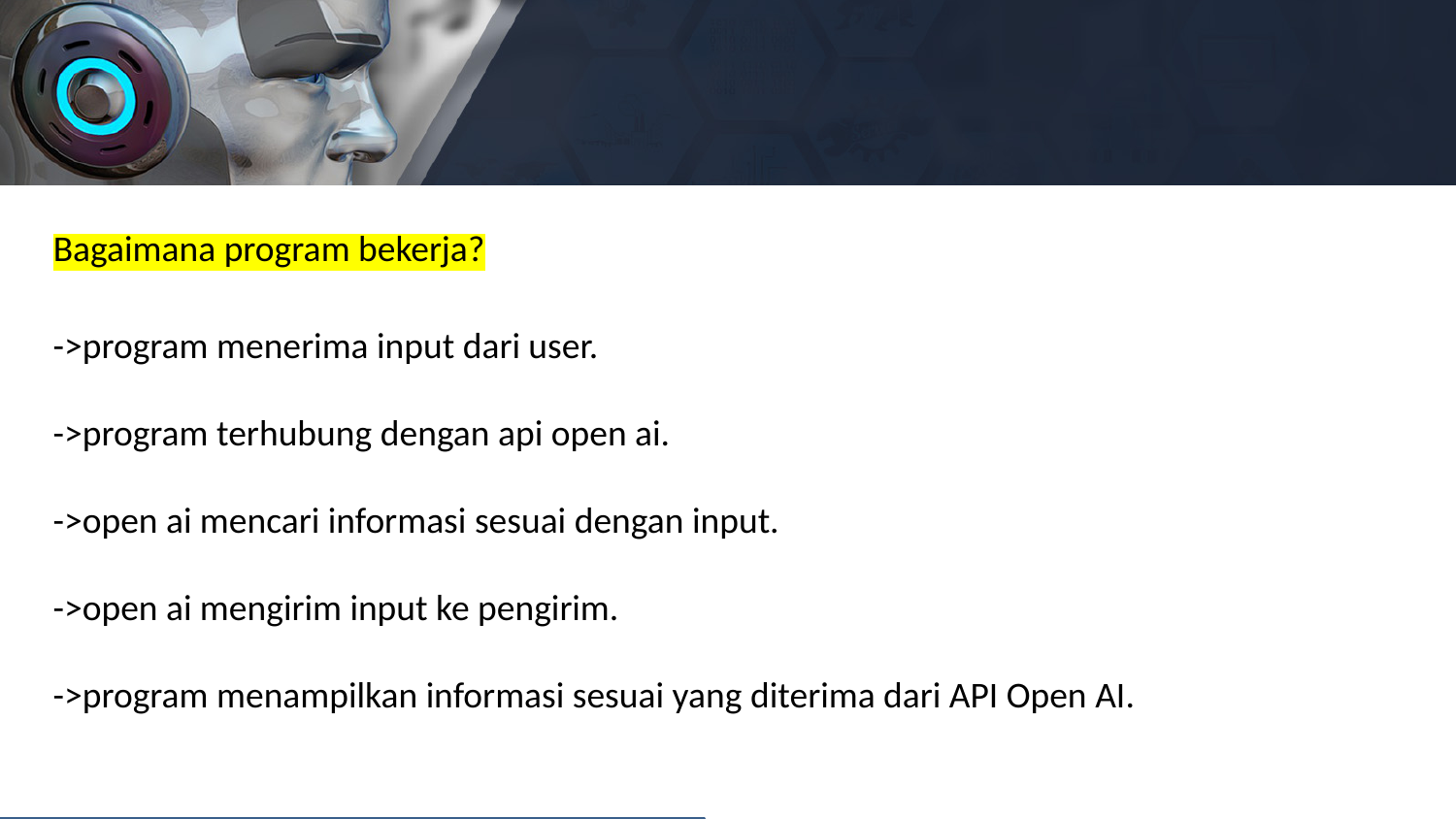

Bagaimana program bekerja?
->program menerima input dari user.

->program terhubung dengan api open ai.

->open ai mencari informasi sesuai dengan input.

->open ai mengirim input ke pengirim.

->program menampilkan informasi sesuai yang diterima dari API Open AI.